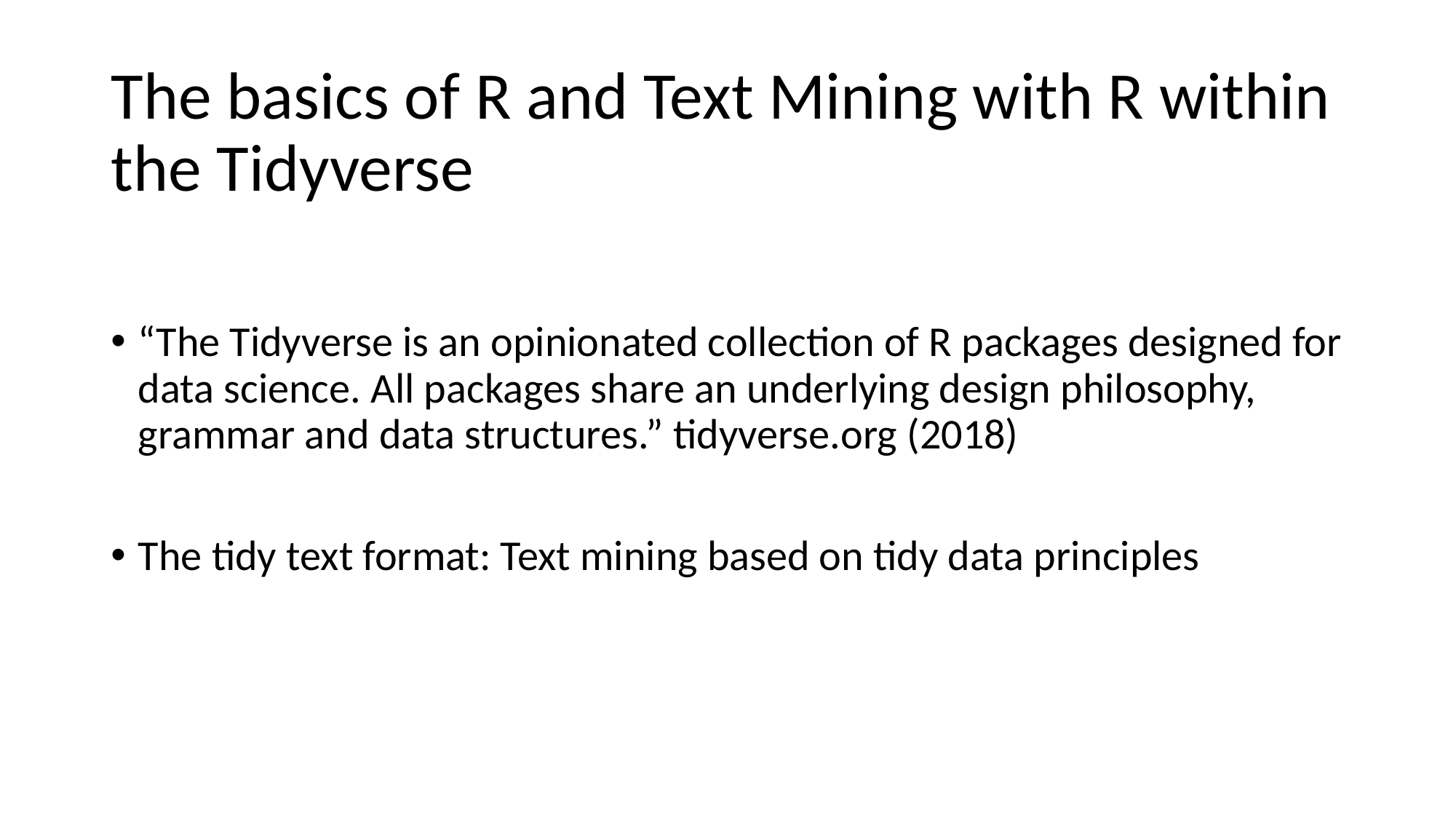

# The basics of R and Text Mining with R within the Tidyverse
“The Tidyverse is an opinionated collection of R packages designed for data science. All packages share an underlying design philosophy, grammar and data structures.” tidyverse.org (2018)

The tidy text format: Text mining based on tidy data principles